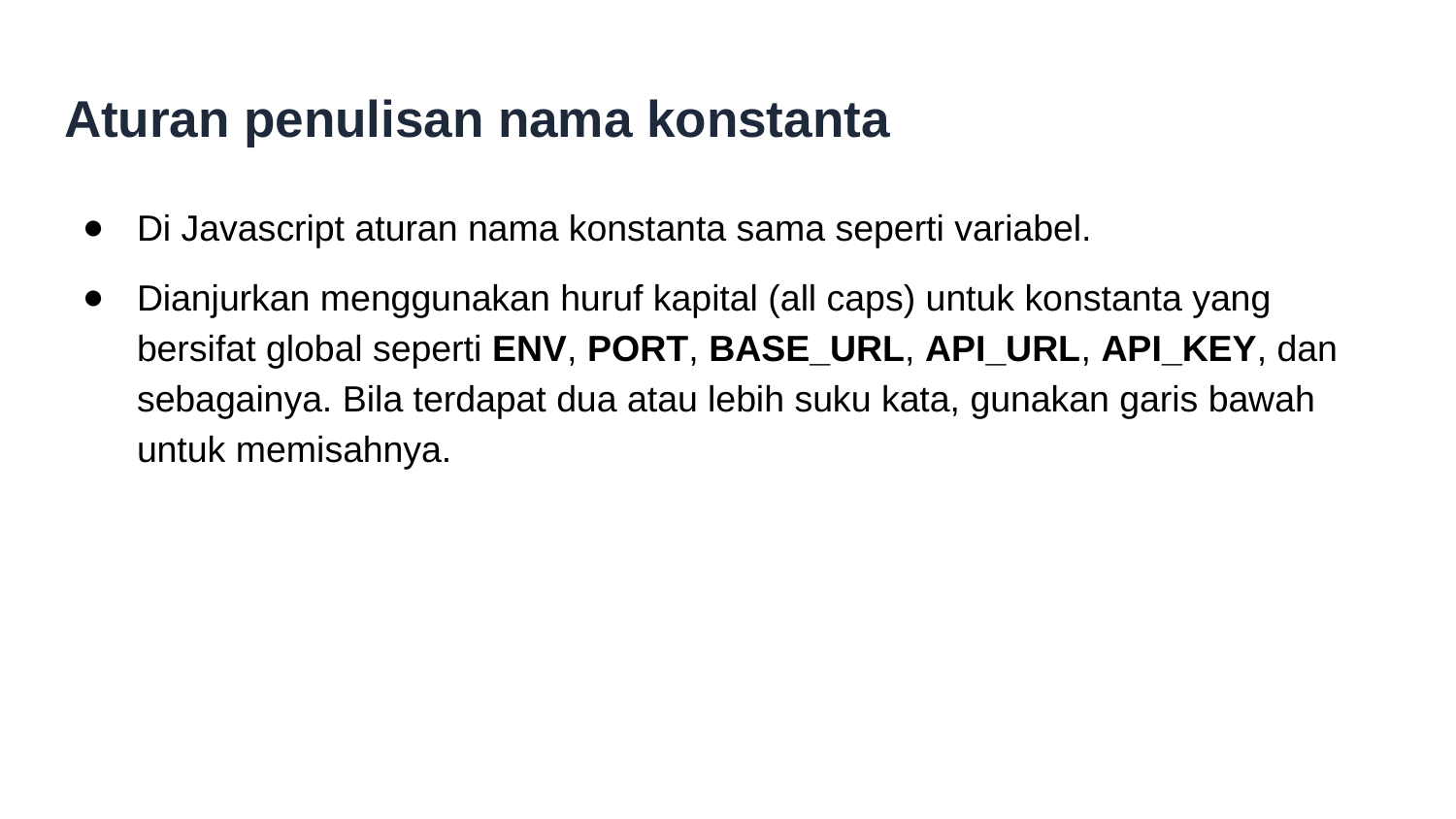

# Aturan penulisan nama konstanta
Di Javascript aturan nama konstanta sama seperti variabel.
Dianjurkan menggunakan huruf kapital (all caps) untuk konstanta yang bersifat global seperti ENV, PORT, BASE_URL, API_URL, API_KEY, dan sebagainya. Bila terdapat dua atau lebih suku kata, gunakan garis bawah untuk memisahnya.